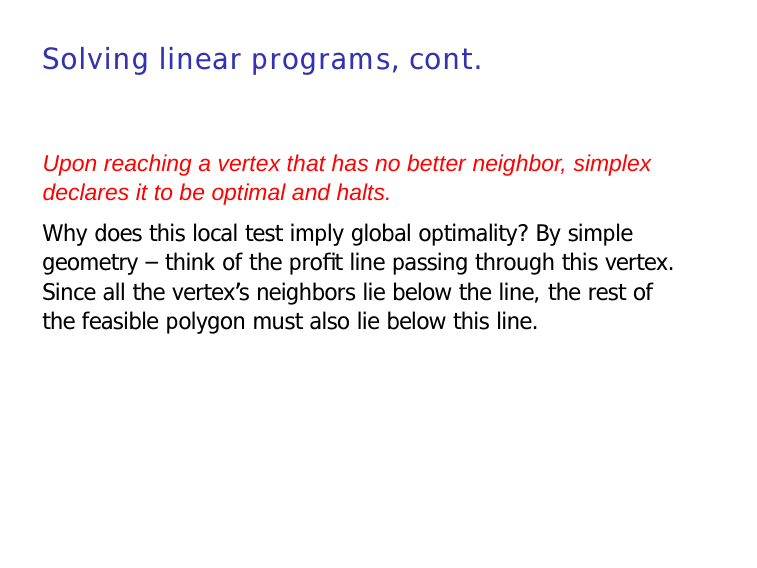

# Solving linear programs, cont.
Upon reaching a vertex that has no better neighbor, simplex declares it to be optimal and halts.
Why does this local test imply global optimality? By simple geometry – think of the profit line passing through this vertex. Since all the vertex’s neighbors lie below the line, the rest of the feasible polygon must also lie below this line.